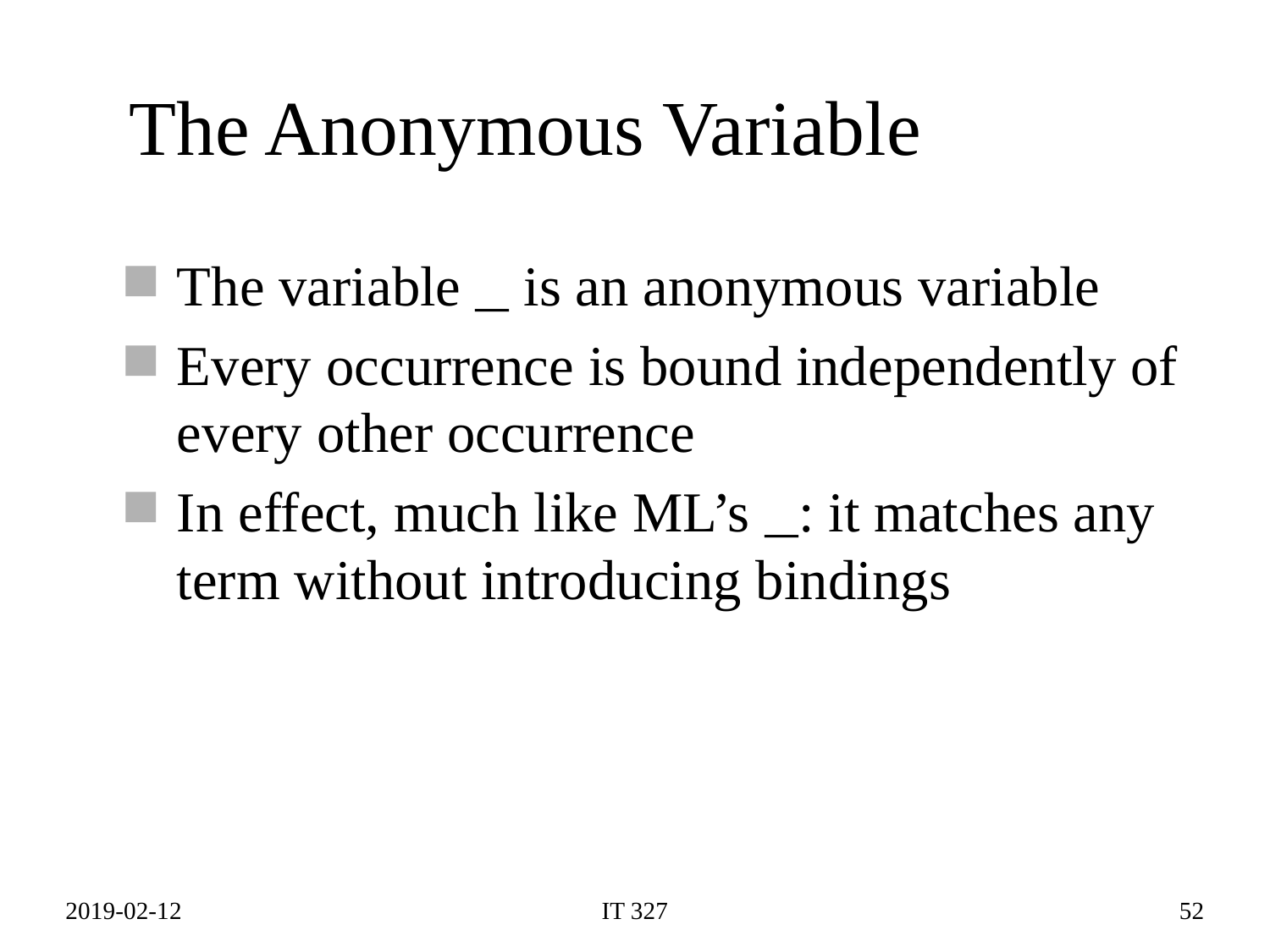

# The Anonymous Variable
The variable _ is an anonymous variable
Every occurrence is bound independently of every other occurrence
In effect, much like ML’s _: it matches any term without introducing bindings
2019-02-12
IT 327
52